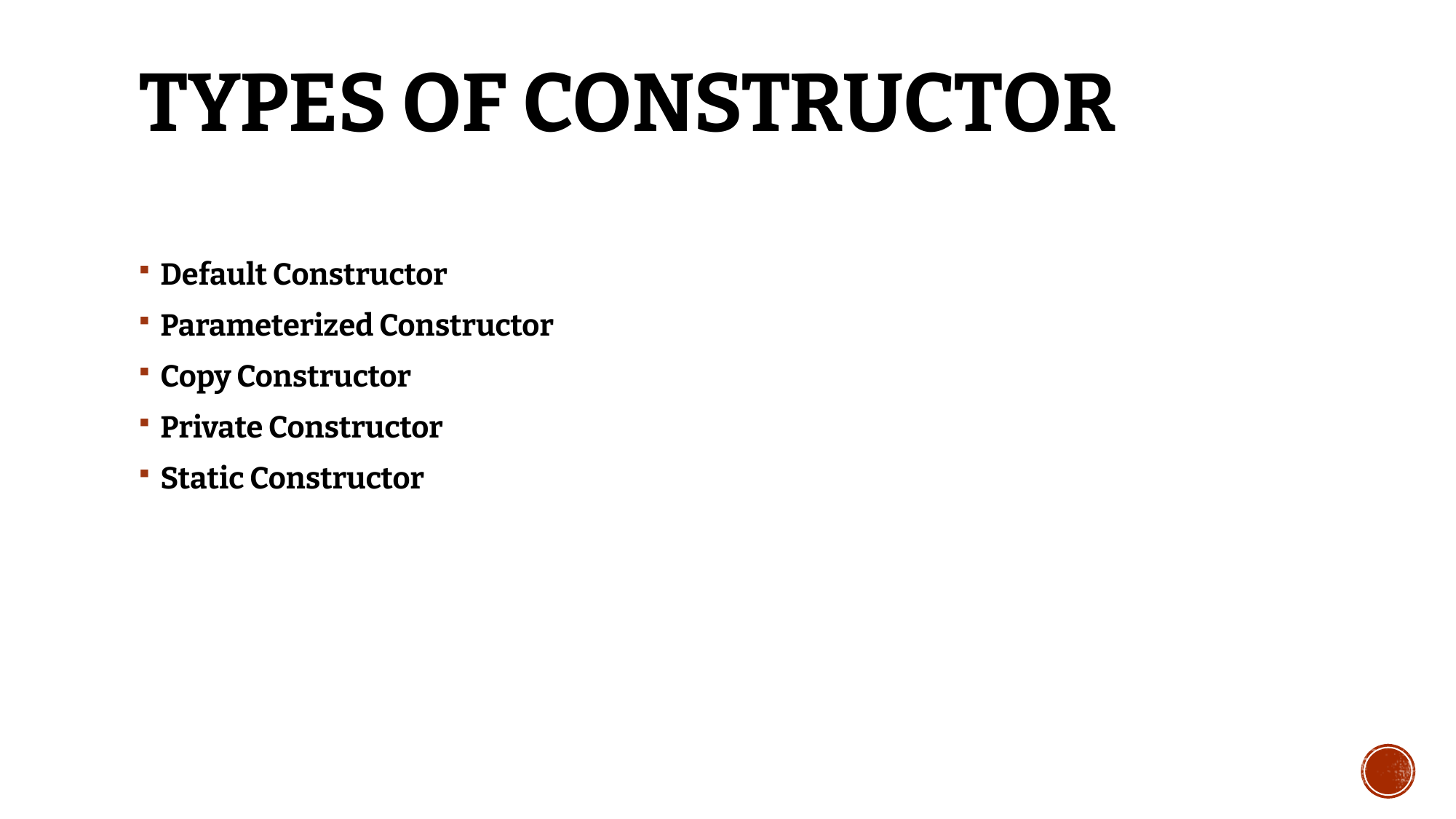

# Types of Constructor
Default Constructor
Parameterized Constructor
Copy Constructor
Private Constructor
Static Constructor